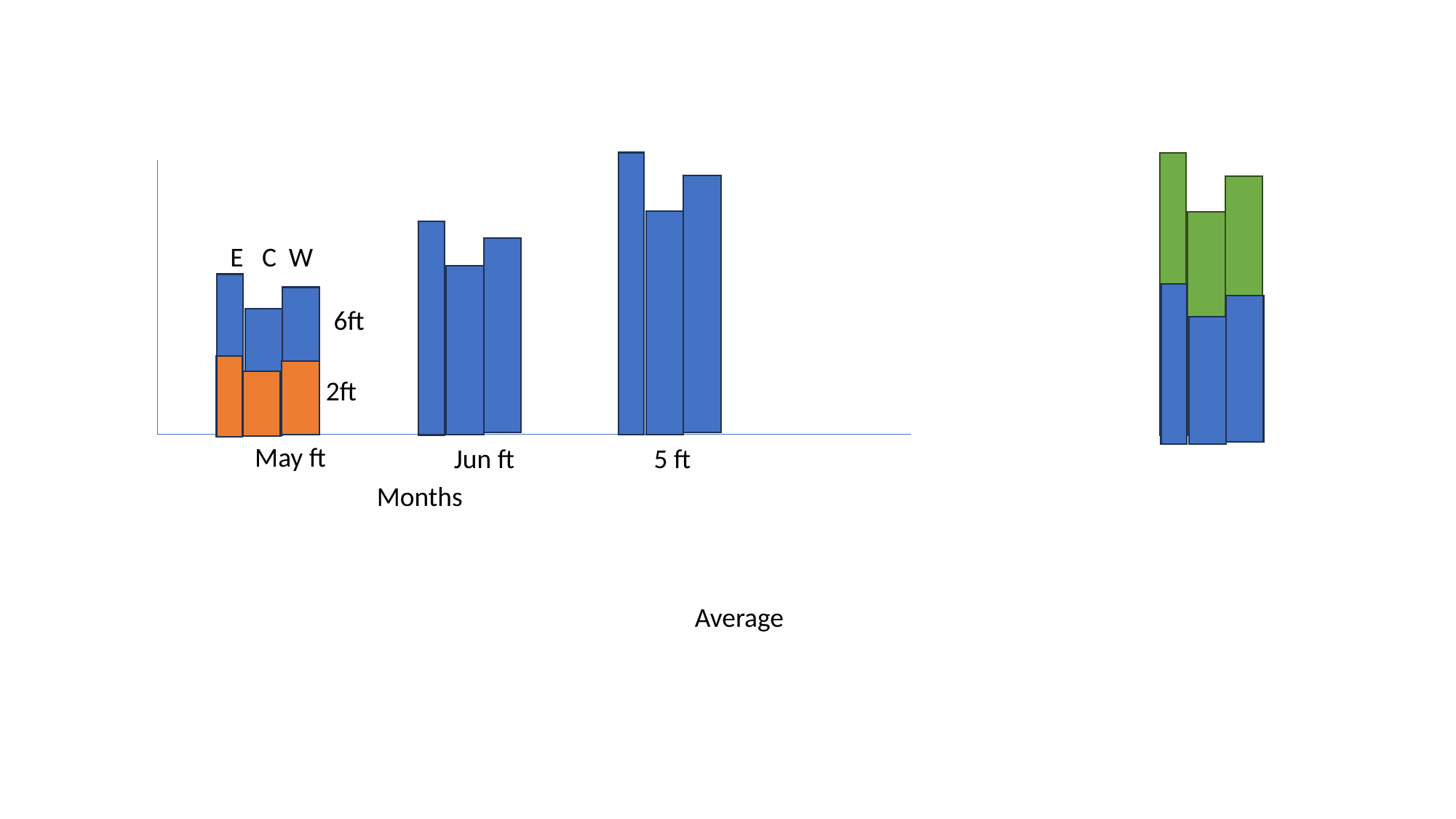

E   C  W

6ft

2ft

May ft
Jun ft
5 ft
Months
Average